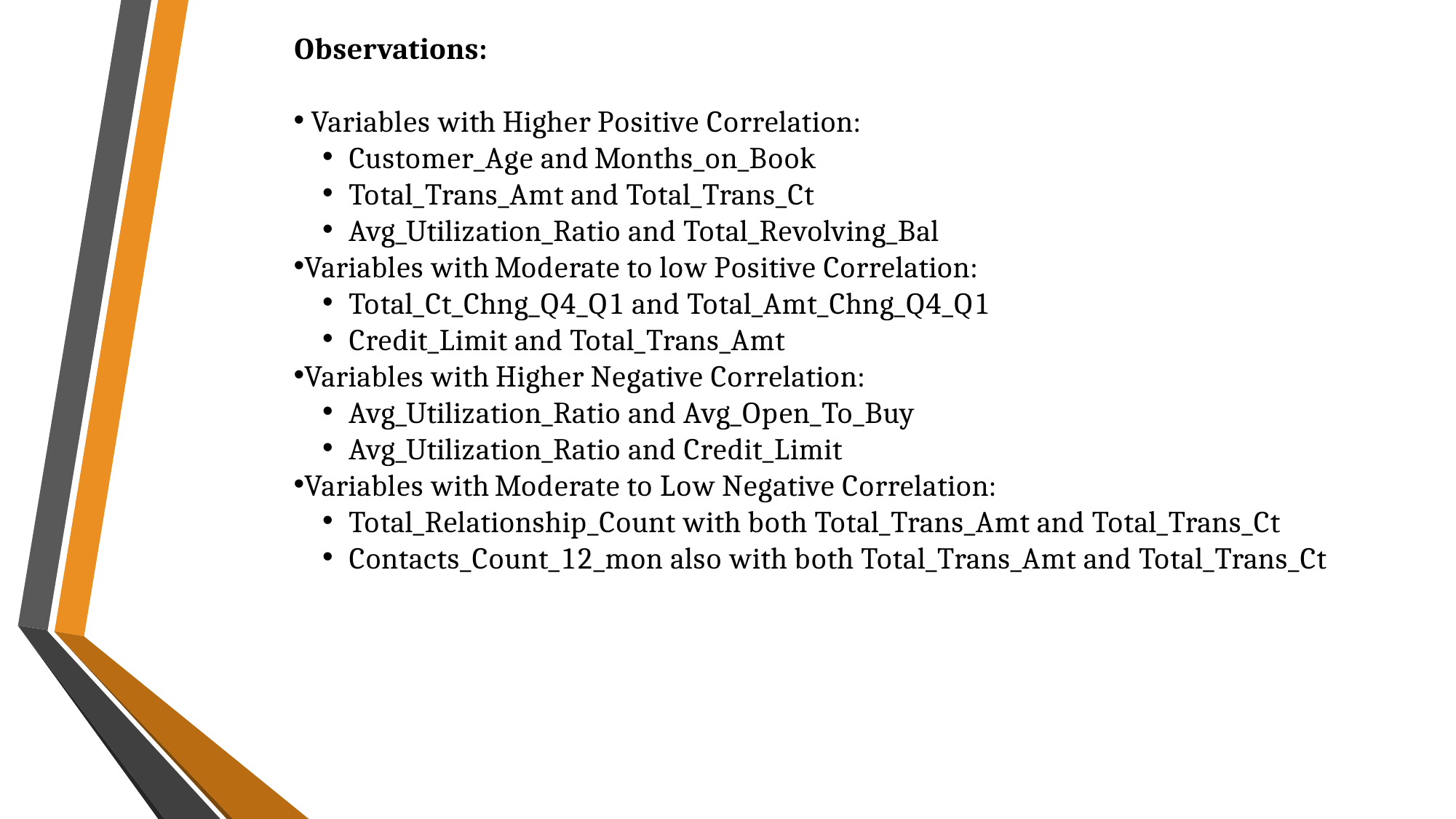

Observations:

 Variables with Higher Positive Correlation:
Customer_Age and Months_on_Book
Total_Trans_Amt and Total_Trans_Ct
Avg_Utilization_Ratio and Total_Revolving_Bal
Variables with Moderate to low Positive Correlation:
Total_Ct_Chng_Q4_Q1 and Total_Amt_Chng_Q4_Q1
Credit_Limit and Total_Trans_Amt
Variables with Higher Negative Correlation:
Avg_Utilization_Ratio and Avg_Open_To_Buy
Avg_Utilization_Ratio and Credit_Limit
Variables with Moderate to Low Negative Correlation:
Total_Relationship_Count with both Total_Trans_Amt and Total_Trans_Ct
Contacts_Count_12_mon also with both Total_Trans_Amt and Total_Trans_Ct